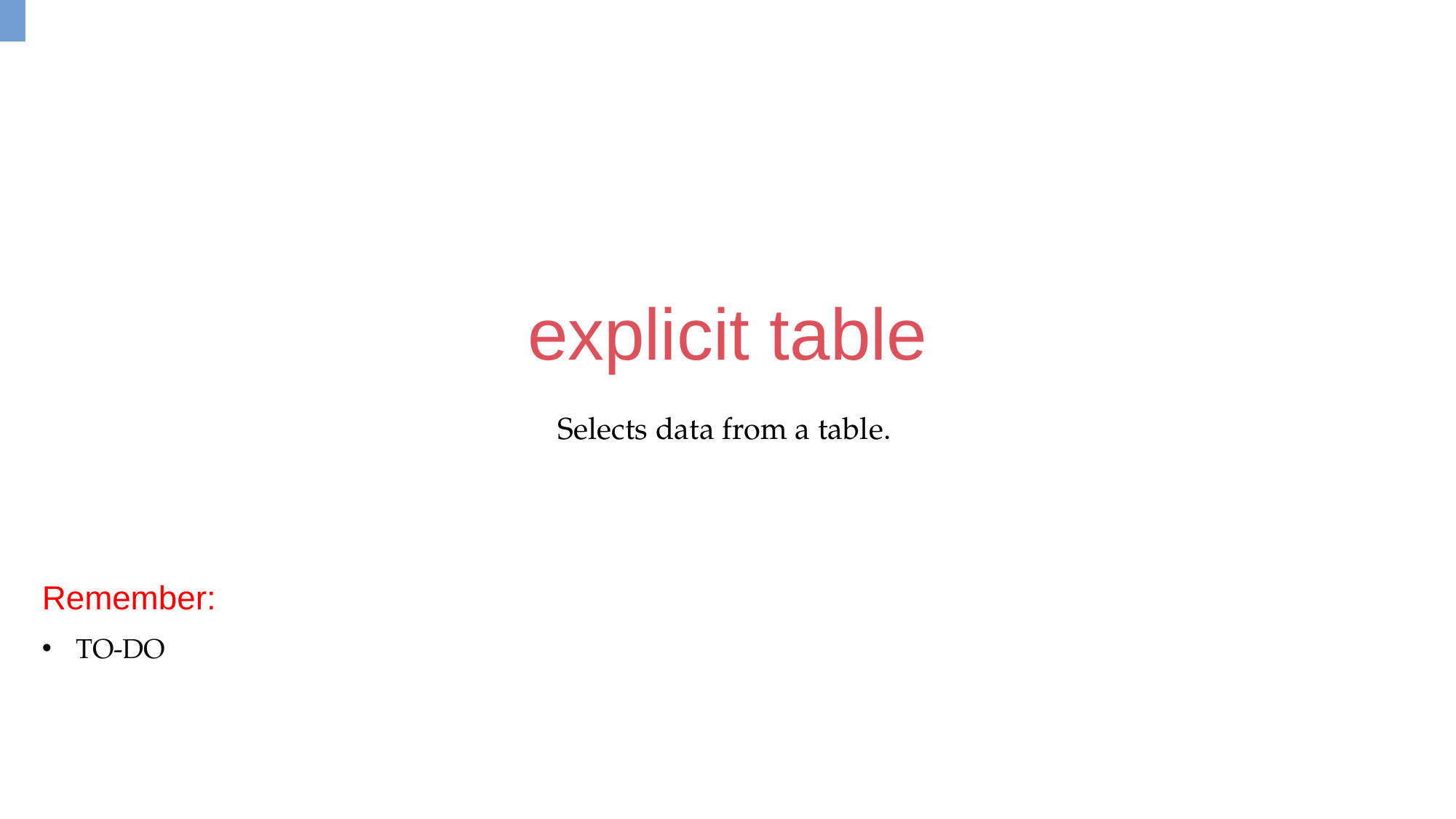

explicit table
Selects data from a table.
Remember:

TO-DO